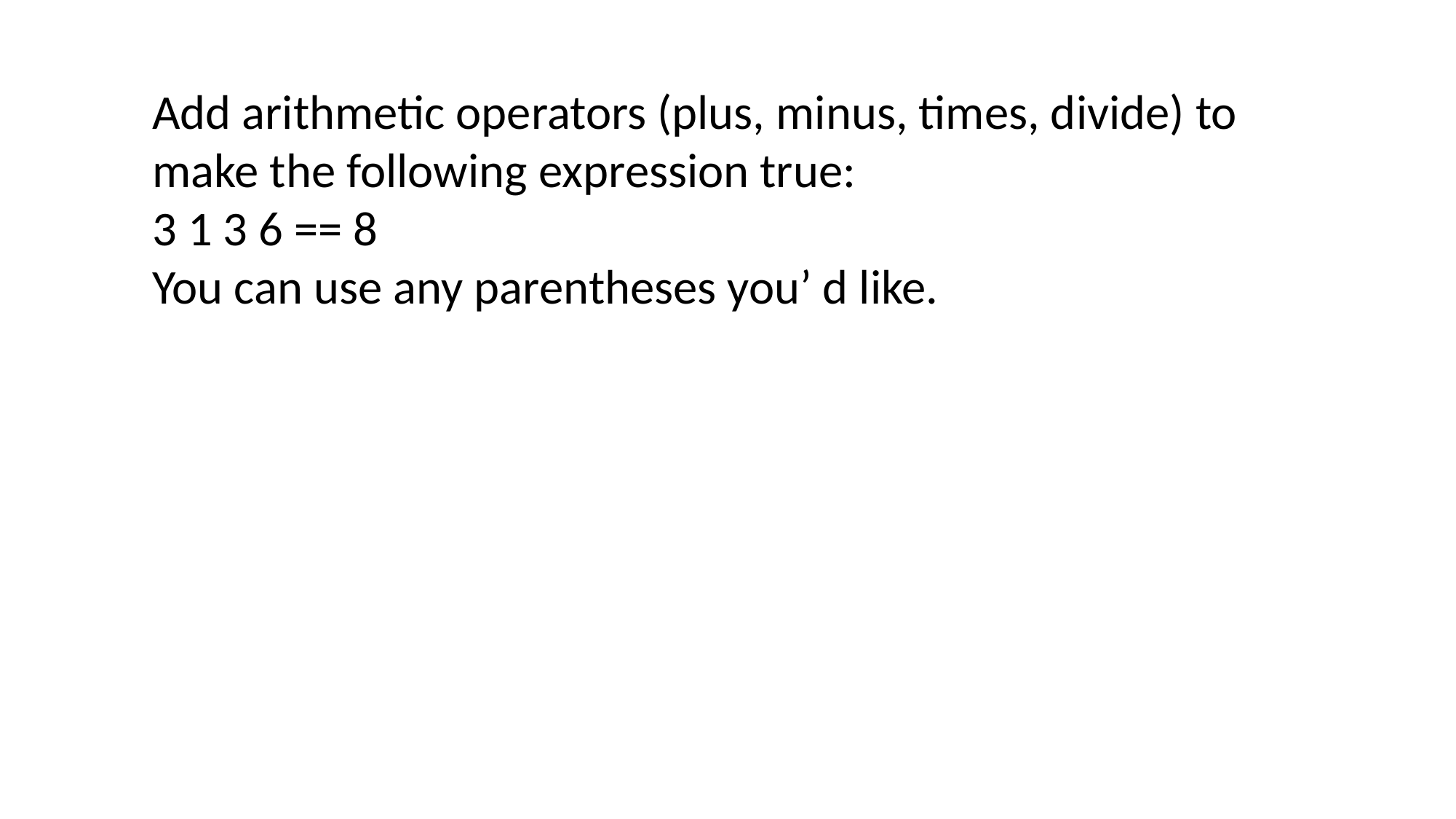

Add arithmetic operators (plus, minus, times, divide) to make the following expression true:
3 1 3 6 == 8
You can use any parentheses you’ d like.